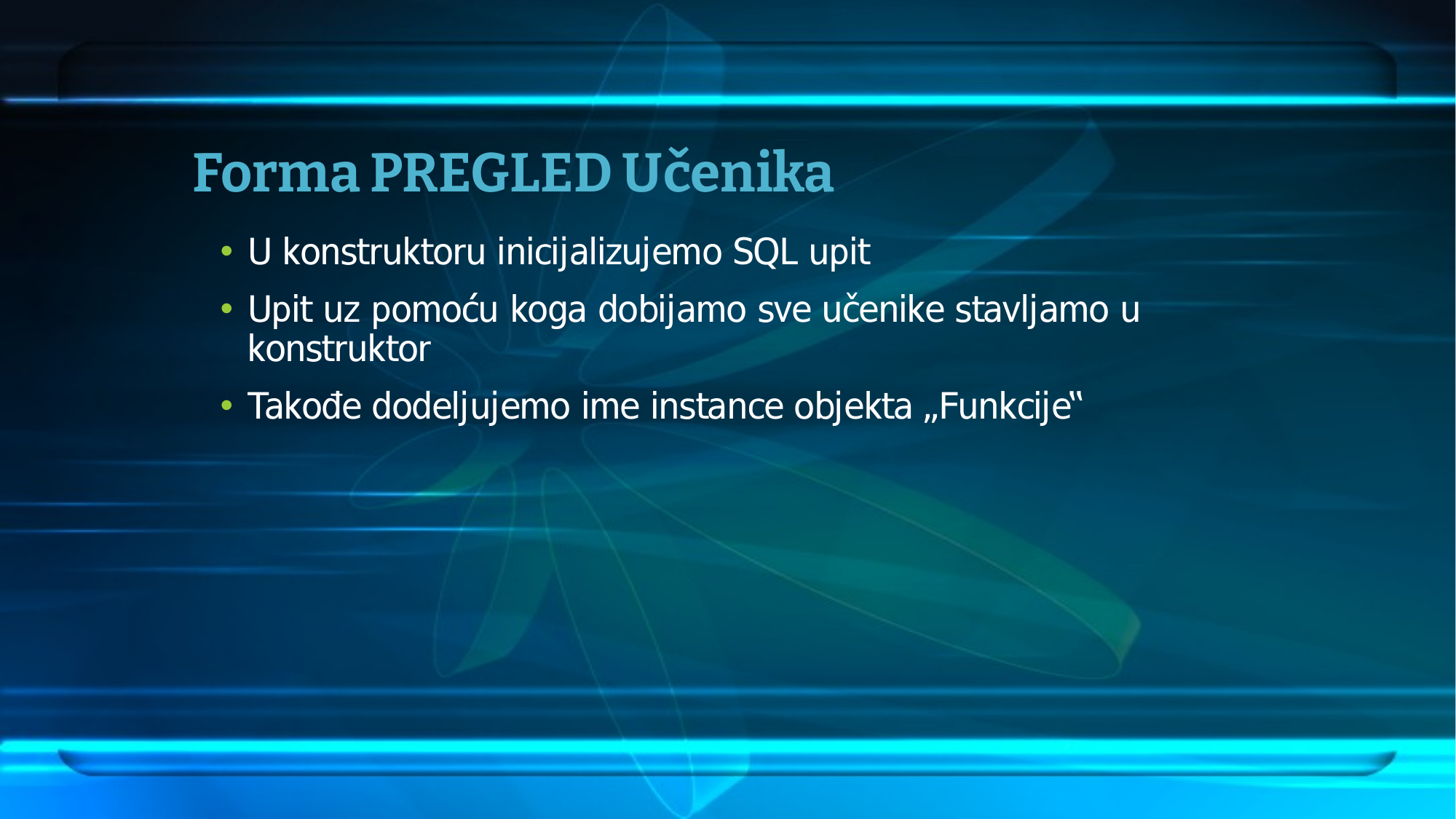

# Forma PREGLED Učenika
U konstruktoru inicijalizujemo SQL upit
Upit uz pomoću koga dobijamo sve učenike stavljamo u konstruktor
Takođe dodeljujemo ime instance objekta „Funkcije“